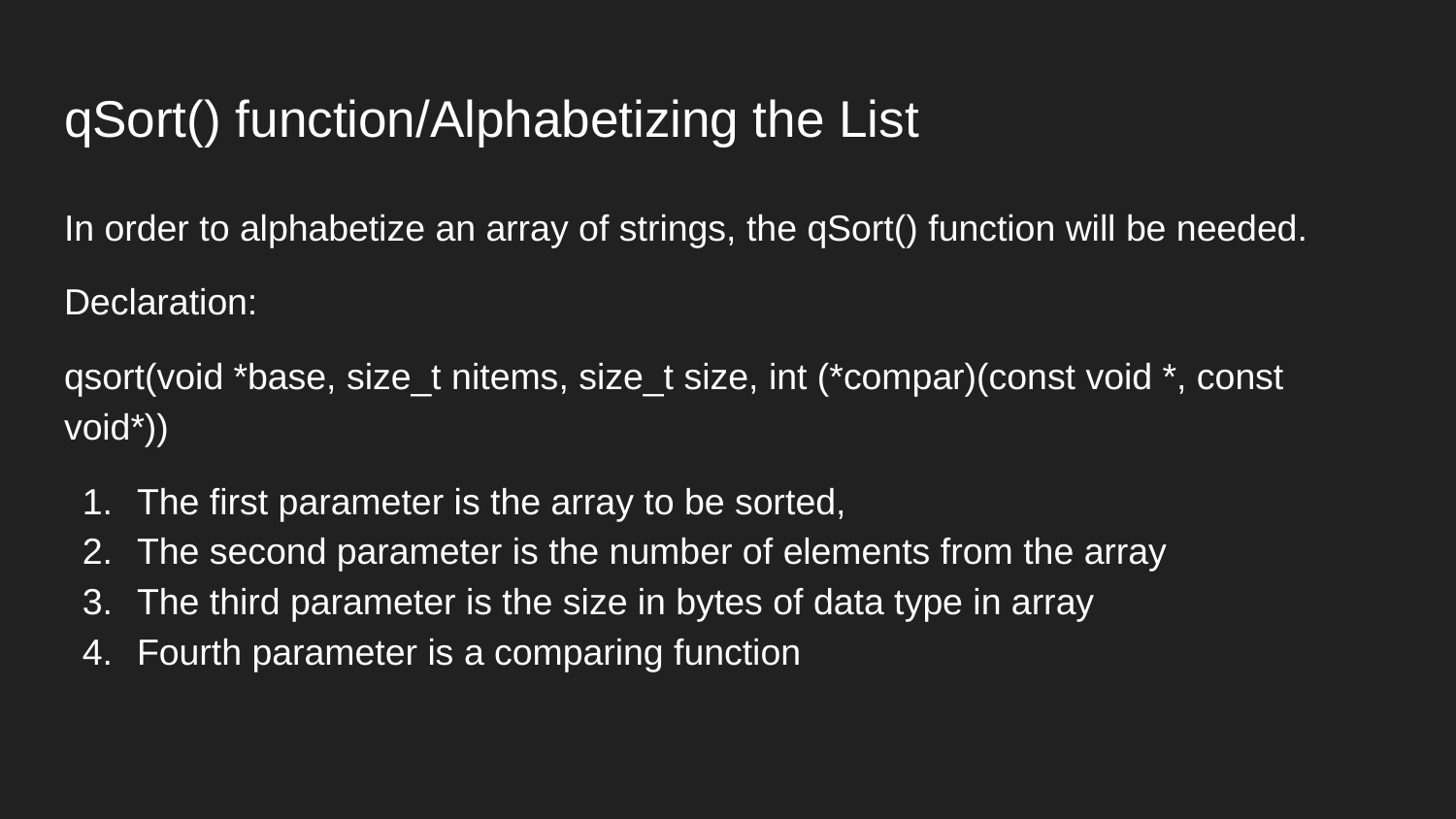

# qSort() function/Alphabetizing the List
In order to alphabetize an array of strings, the qSort() function will be needed.
Declaration:
qsort(void *base, size_t nitems, size_t size, int (*compar)(const void *, const void*))
The first parameter is the array to be sorted,
The second parameter is the number of elements from the array
The third parameter is the size in bytes of data type in array
Fourth parameter is a comparing function